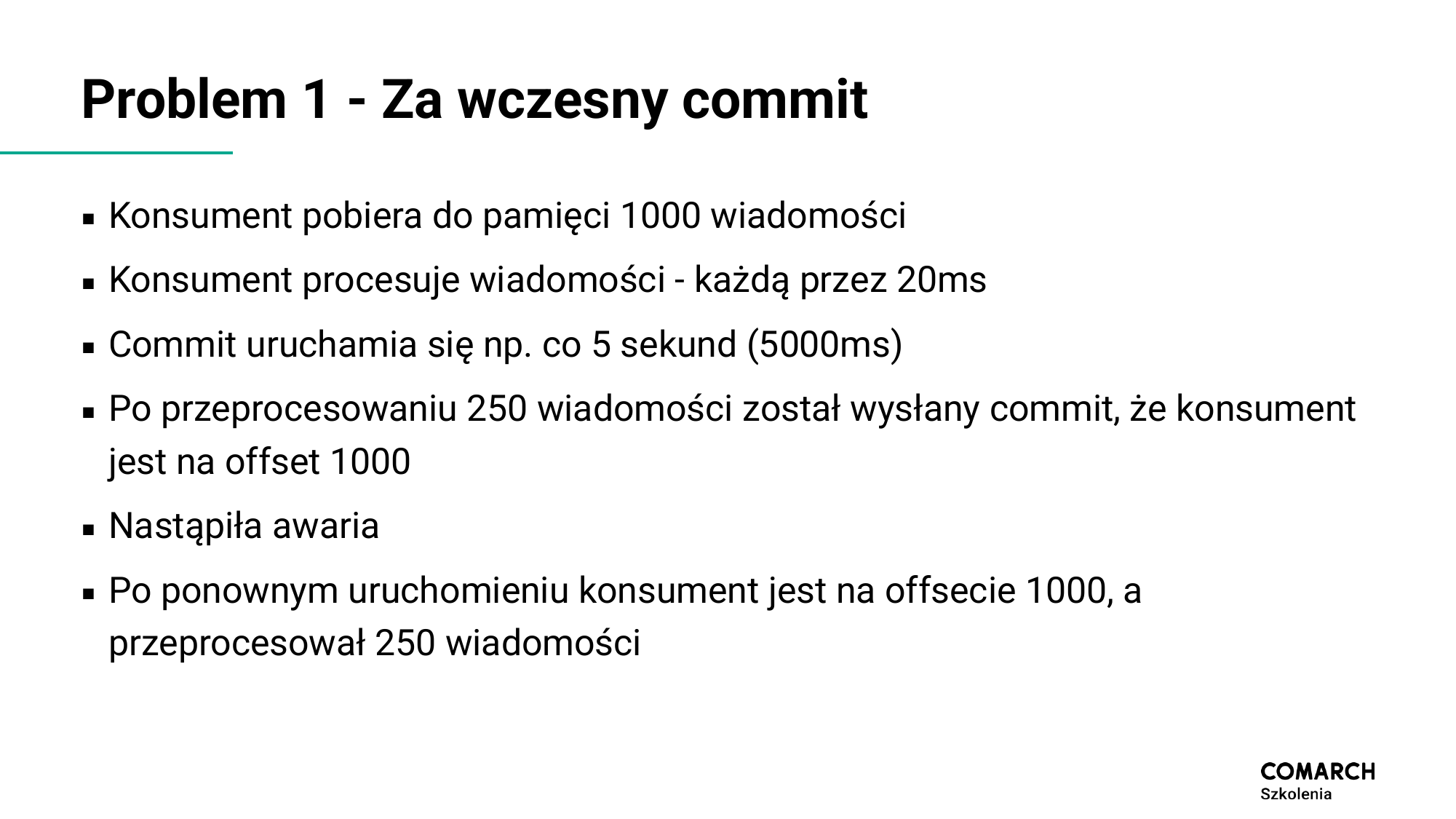

# Problem 1 - Za wczesny commit
Konsument pobiera do pamięci 1000 wiadomości
Konsument procesuje wiadomości - każdą przez 20ms
Commit uruchamia się np. co 5 sekund (5000ms)
Po przeprocesowaniu 250 wiadomości został wysłany commit, że konsument jest na offset 1000
Nastąpiła awaria
Po ponownym uruchomieniu konsument jest na offsecie 1000, a przeprocesował 250 wiadomości